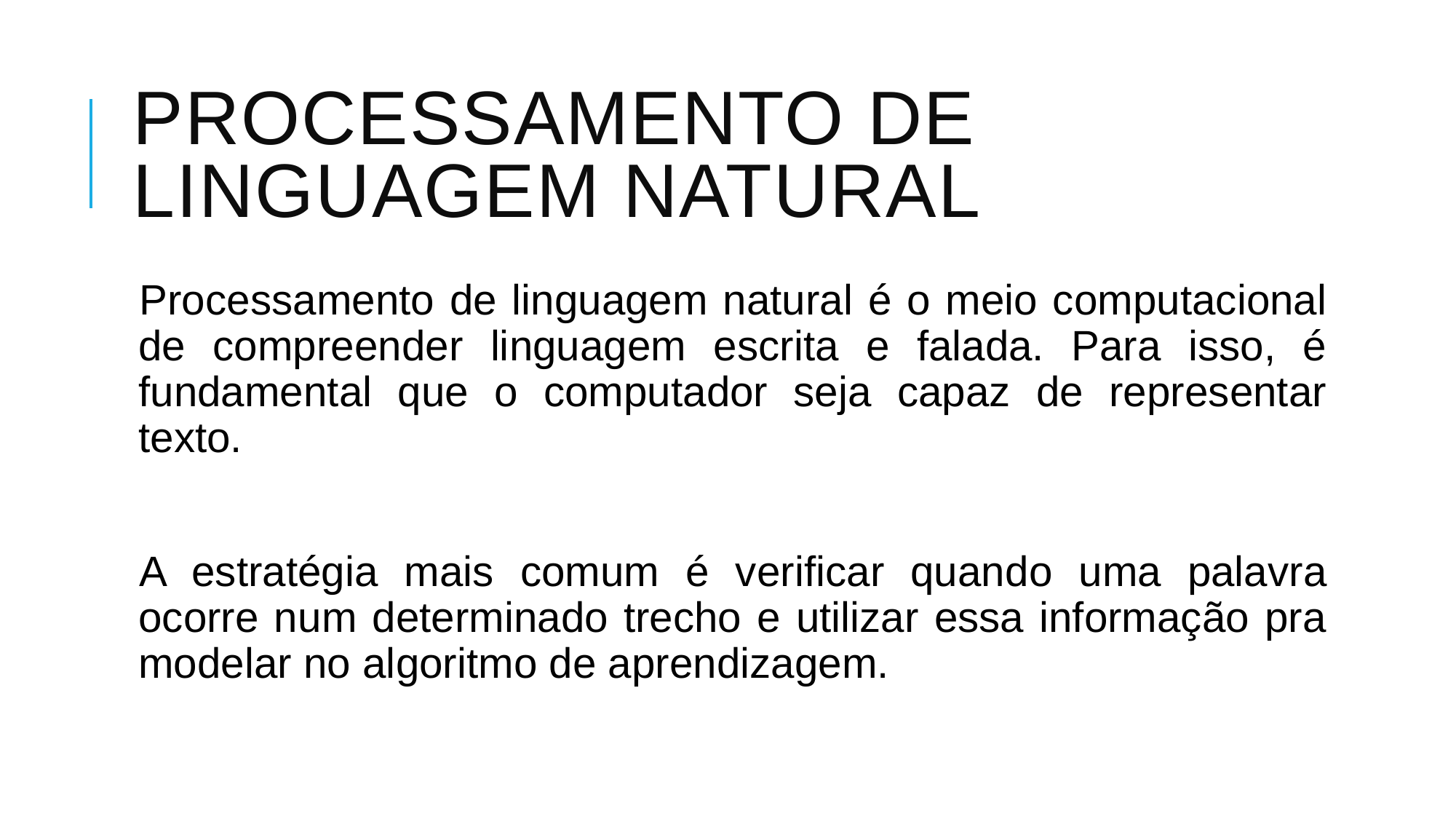

# Processamento de linguagem natural
Processamento de linguagem natural é o meio computacional de compreender linguagem escrita e falada. Para isso, é fundamental que o computador seja capaz de representar texto.

A estratégia mais comum é verificar quando uma palavra ocorre num determinado trecho e utilizar essa informação pra modelar no algoritmo de aprendizagem.